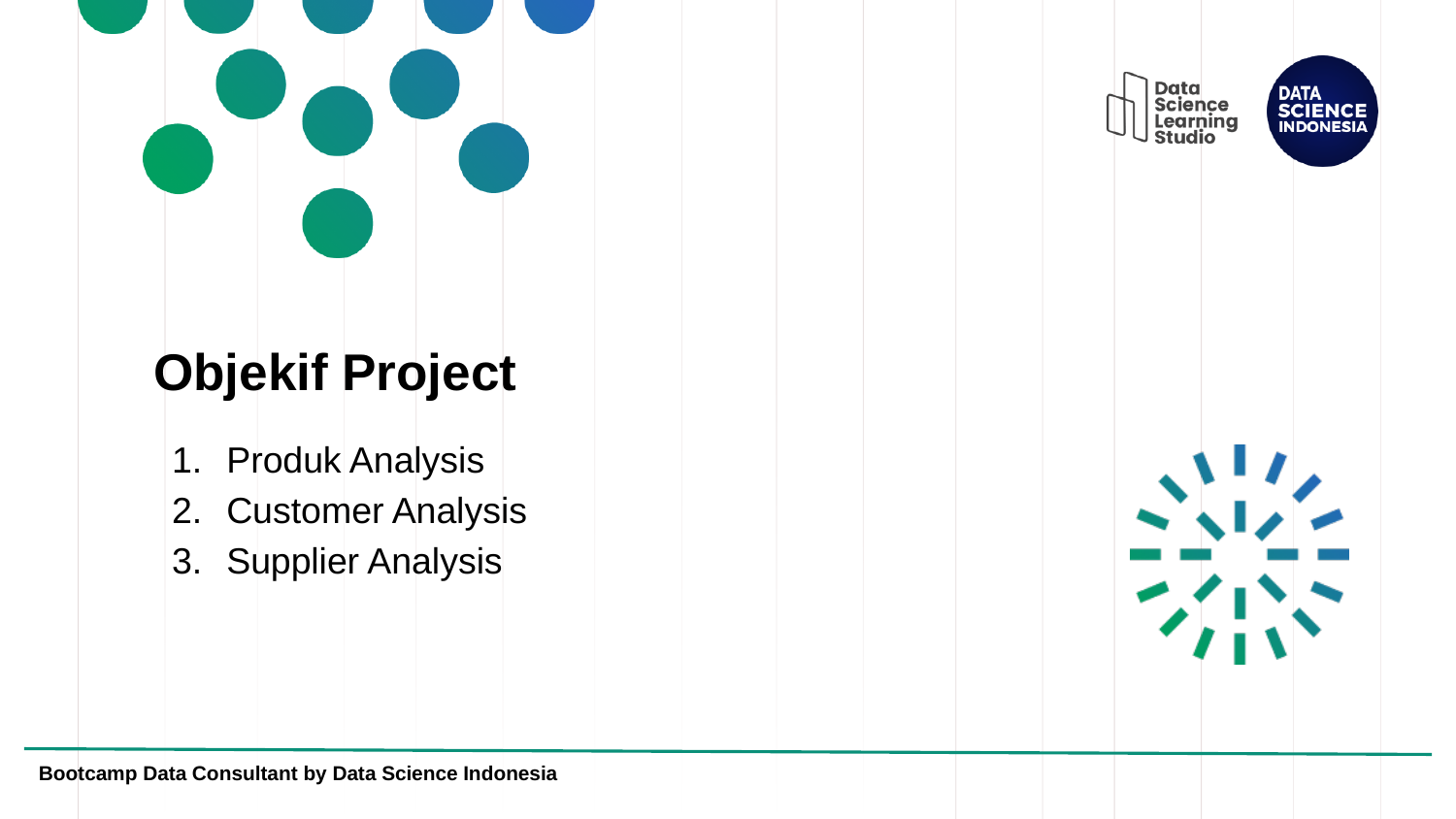

# Objekif Project
Produk Analysis
Customer Analysis
Supplier Analysis